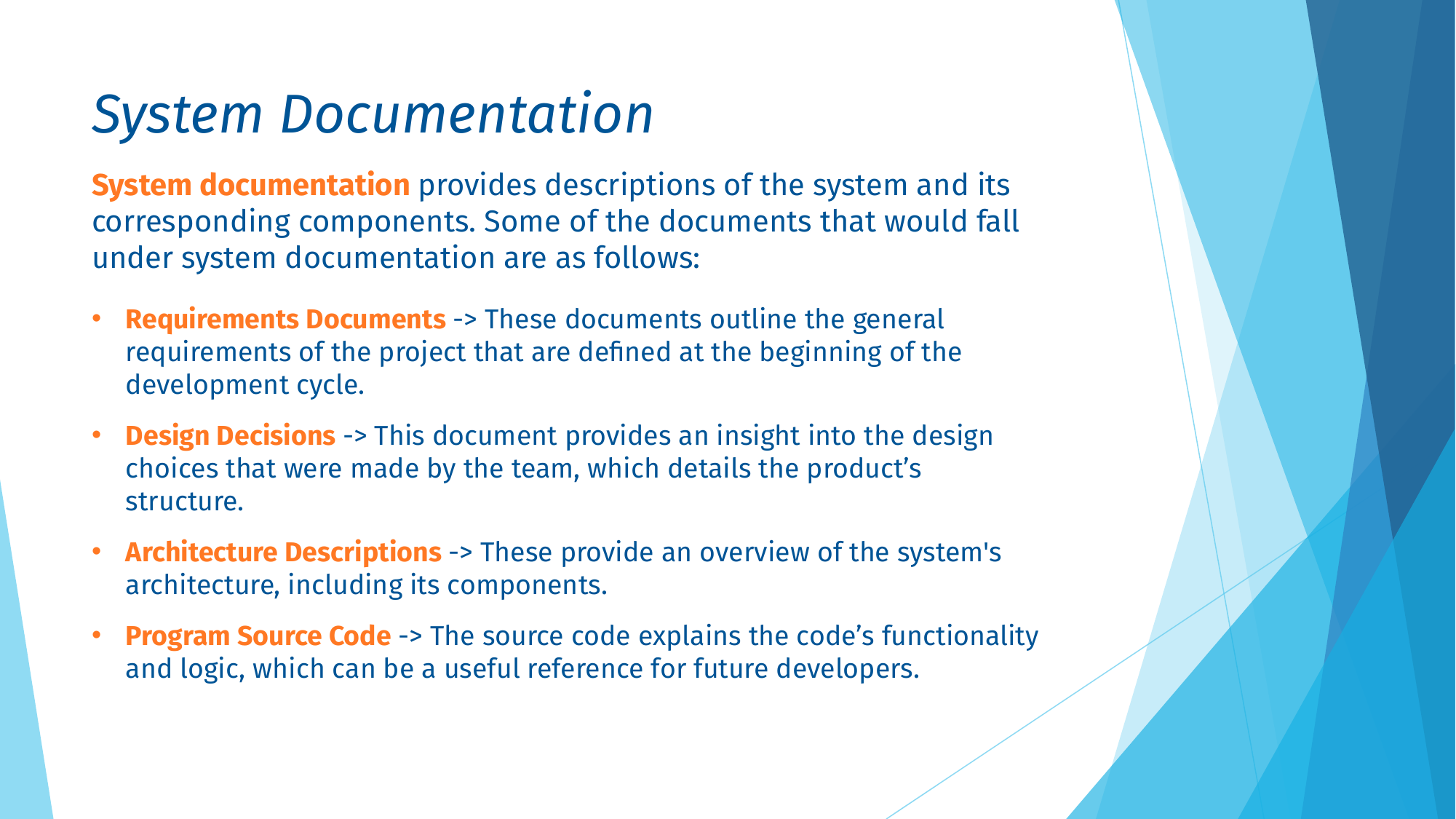

# System Documentation
System documentation provides descriptions of the system and its corresponding components. Some of the documents that would fall under system documentation are as follows:
Requirements Documents -> These documents outline the general requirements of the project that are defined at the beginning of the development cycle.
Design Decisions -> This document provides an insight into the design choices that were made by the team, which details the product’s structure.
Architecture Descriptions -> These provide an overview of the system's architecture, including its components.
Program Source Code -> The source code explains the code’s functionality and logic, which can be a useful reference for future developers.